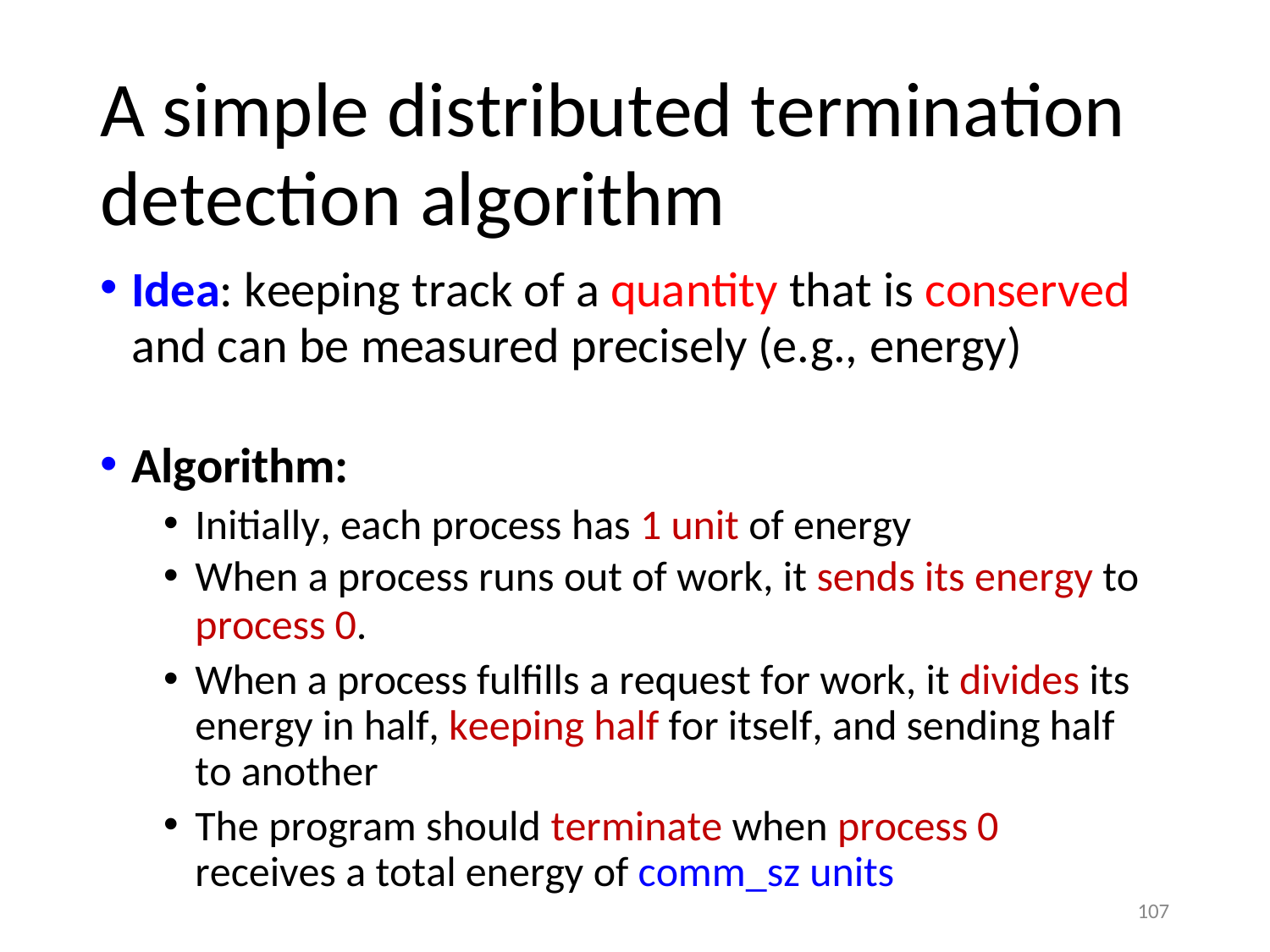

# A simple distributed termination
detection algorithm
Idea: keeping track of a quantity that is conserved
and can be measured precisely (e.g., energy)

Algorithm:
Initially, each process has 1 unit of energy
When a process runs out of work, it sends its energy to
process 0.
When a process fulfills a request for work, it divides its energy in half, keeping half for itself, and sending half to another
The program should terminate when process 0 receives a total energy of comm_sz units
107